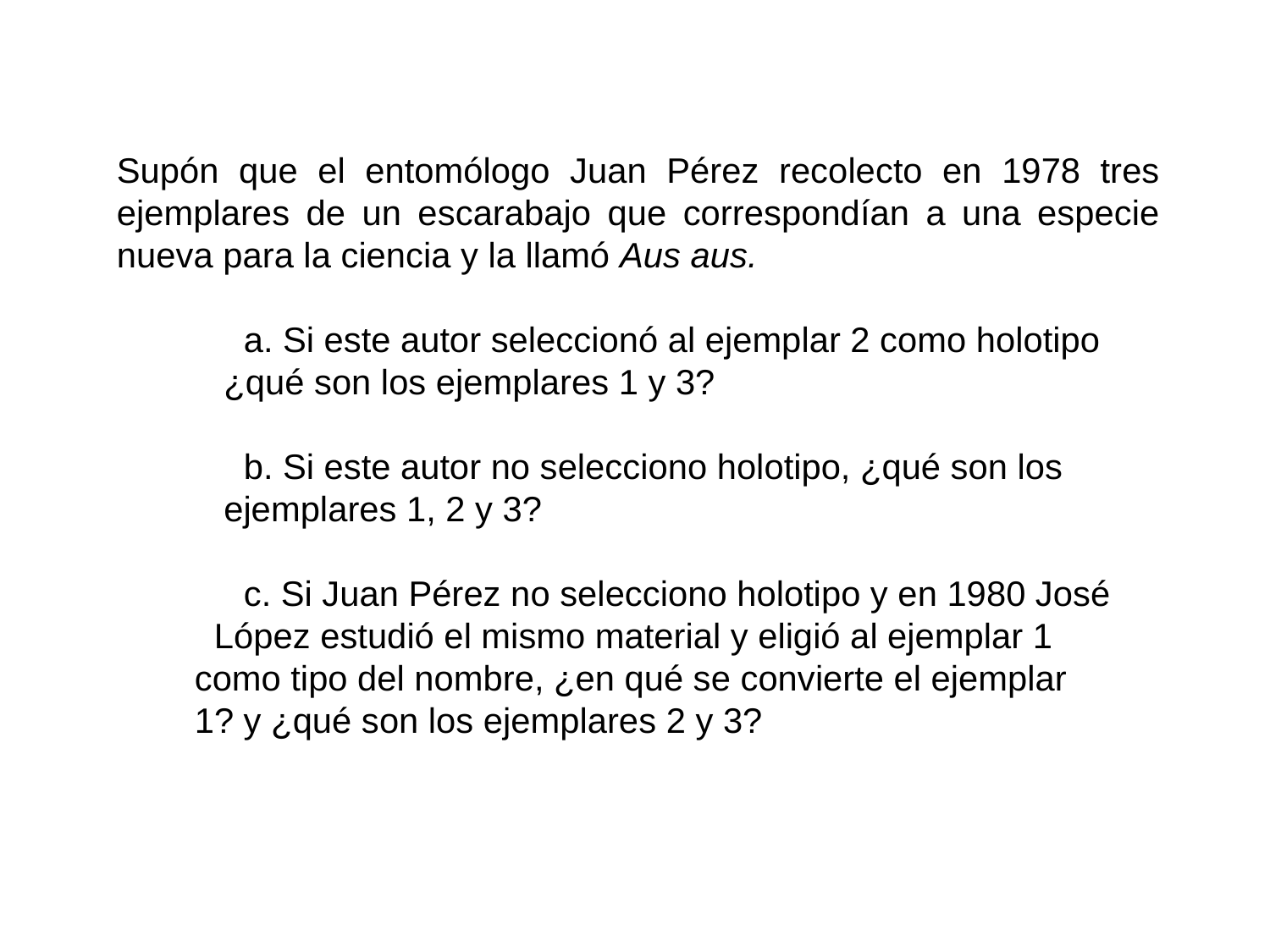

Supón que el entomólogo Juan Pérez recolecto en 1978 tres ejemplares de un escarabajo que correspondían a una especie nueva para la ciencia y la llamó Aus aus.

	a. Si este autor seleccionó al ejemplar 2 como holotipo
           ¿qué son los ejemplares 1 y 3?

	b. Si este autor no selecciono holotipo, ¿qué son los
           ejemplares 1, 2 y 3?

	c. Si Juan Pérez no selecciono holotipo y en 1980 José
          López estudió el mismo material y eligió al ejemplar 1
        como tipo del nombre, ¿en qué se convierte el ejemplar
        1? y ¿qué son los ejemplares 2 y 3?